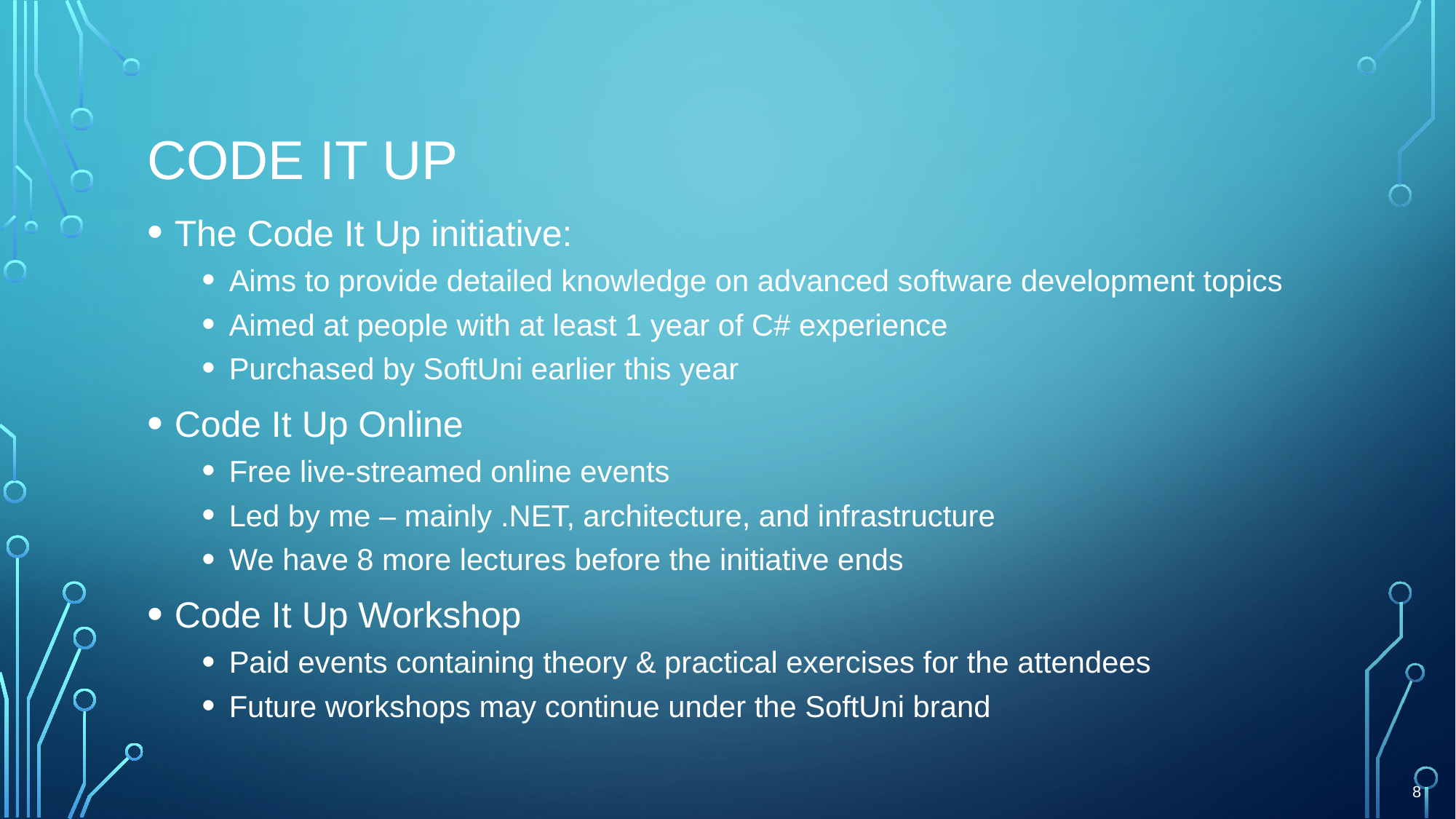

# Code it up
The Code It Up initiative:
Aims to provide detailed knowledge on advanced software development topics
Aimed at people with at least 1 year of C# experience
Purchased by SoftUni earlier this year
Code It Up Online
Free live-streamed online events
Led by me – mainly .NET, architecture, and infrastructure
We have 8 more lectures before the initiative ends
Code It Up Workshop
Paid events containing theory & practical exercises for the attendees
Future workshops may continue under the SoftUni brand

8